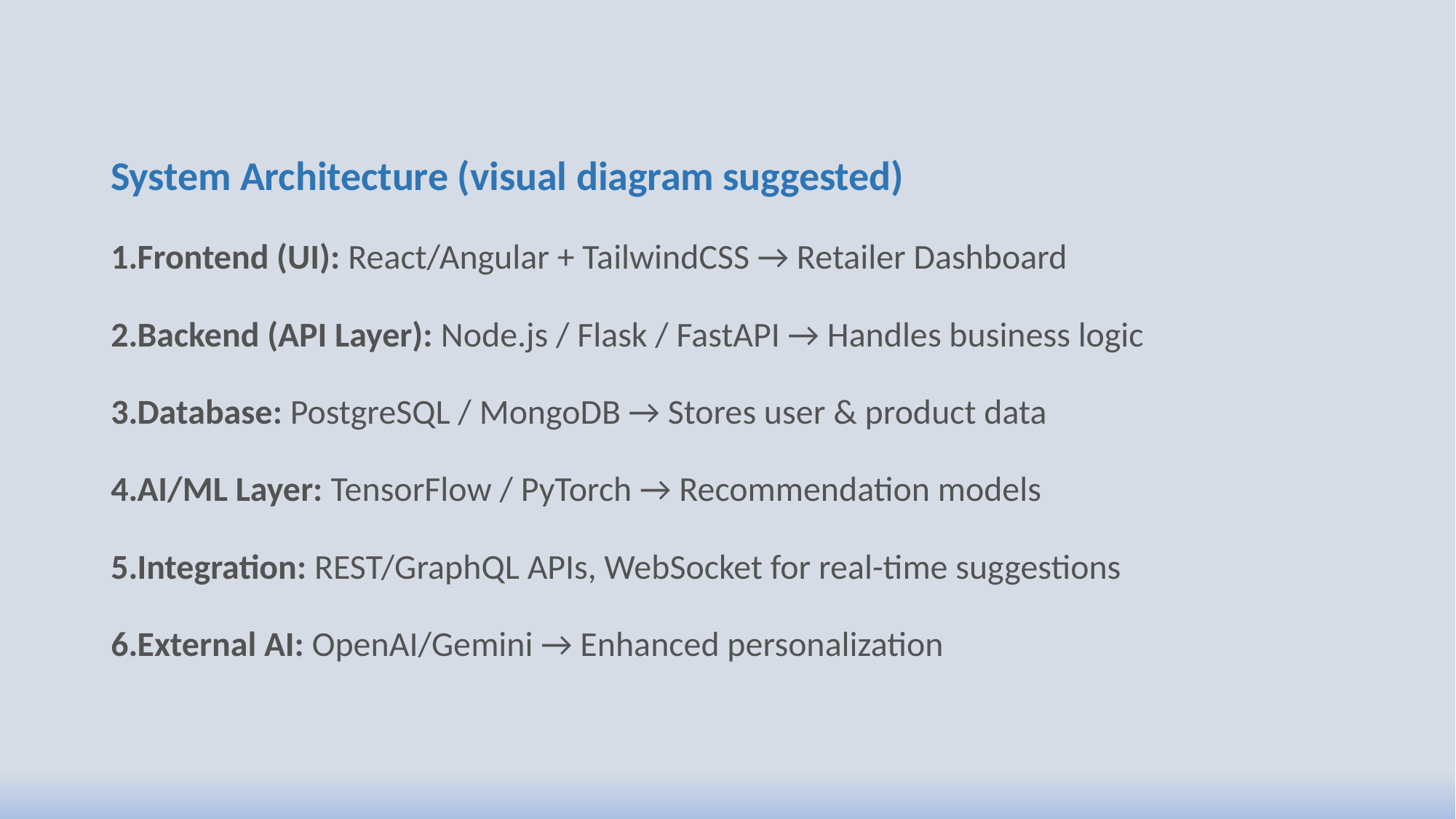

System Architecture (visual diagram suggested)
Frontend (UI): React/Angular + TailwindCSS → Retailer Dashboard
Backend (API Layer): Node.js / Flask / FastAPI → Handles business logic
Database: PostgreSQL / MongoDB → Stores user & product data
AI/ML Layer: TensorFlow / PyTorch → Recommendation models
Integration: REST/GraphQL APIs, WebSocket for real-time suggestions
External AI: OpenAI/Gemini → Enhanced personalization